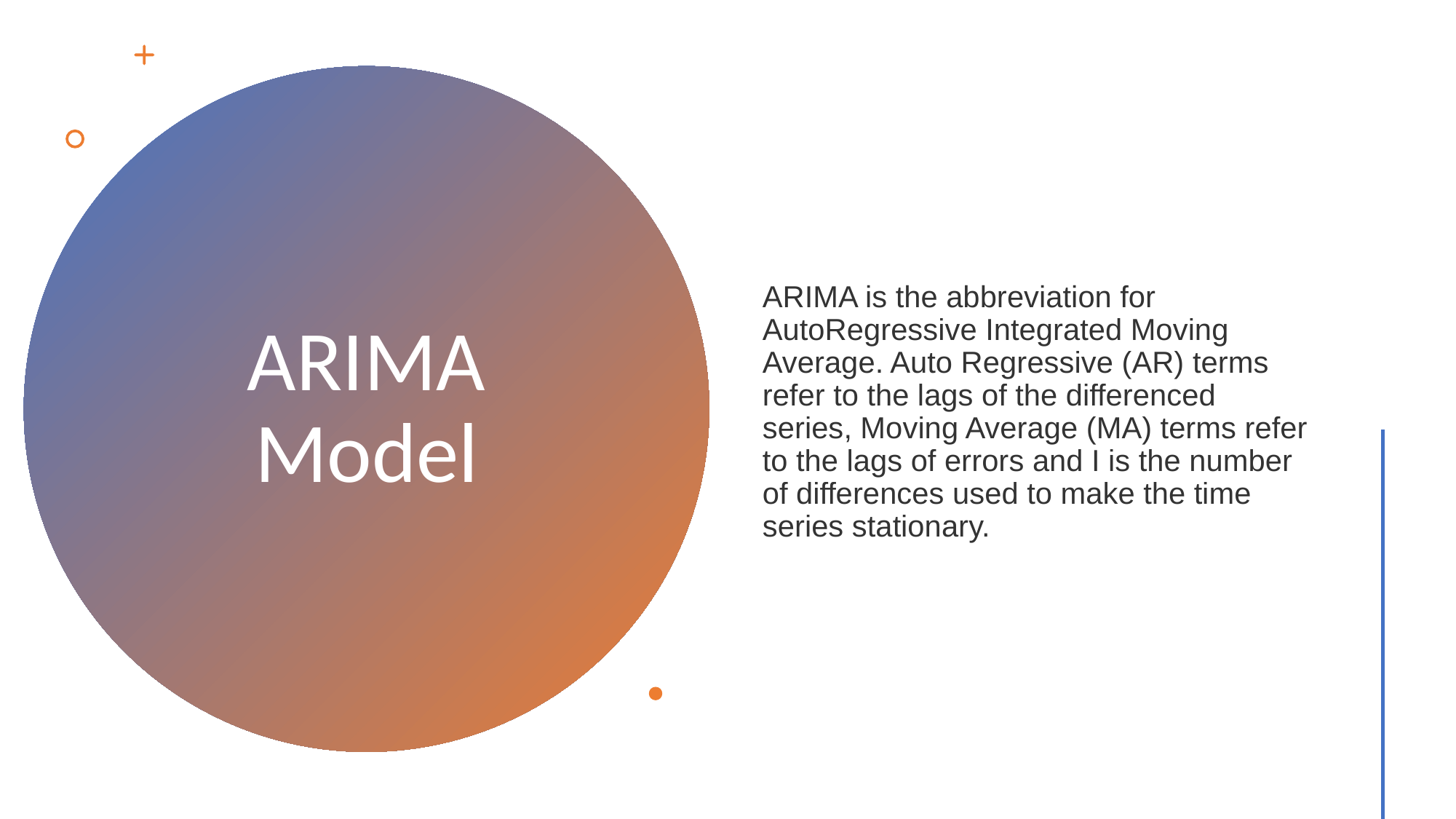

ARIMA is the abbreviation for AutoRegressive Integrated Moving Average. Auto Regressive (AR) terms refer to the lags of the differenced series, Moving Average (MA) terms refer to the lags of errors and I is the number of differences used to make the time series stationary.

# ARIMA Model